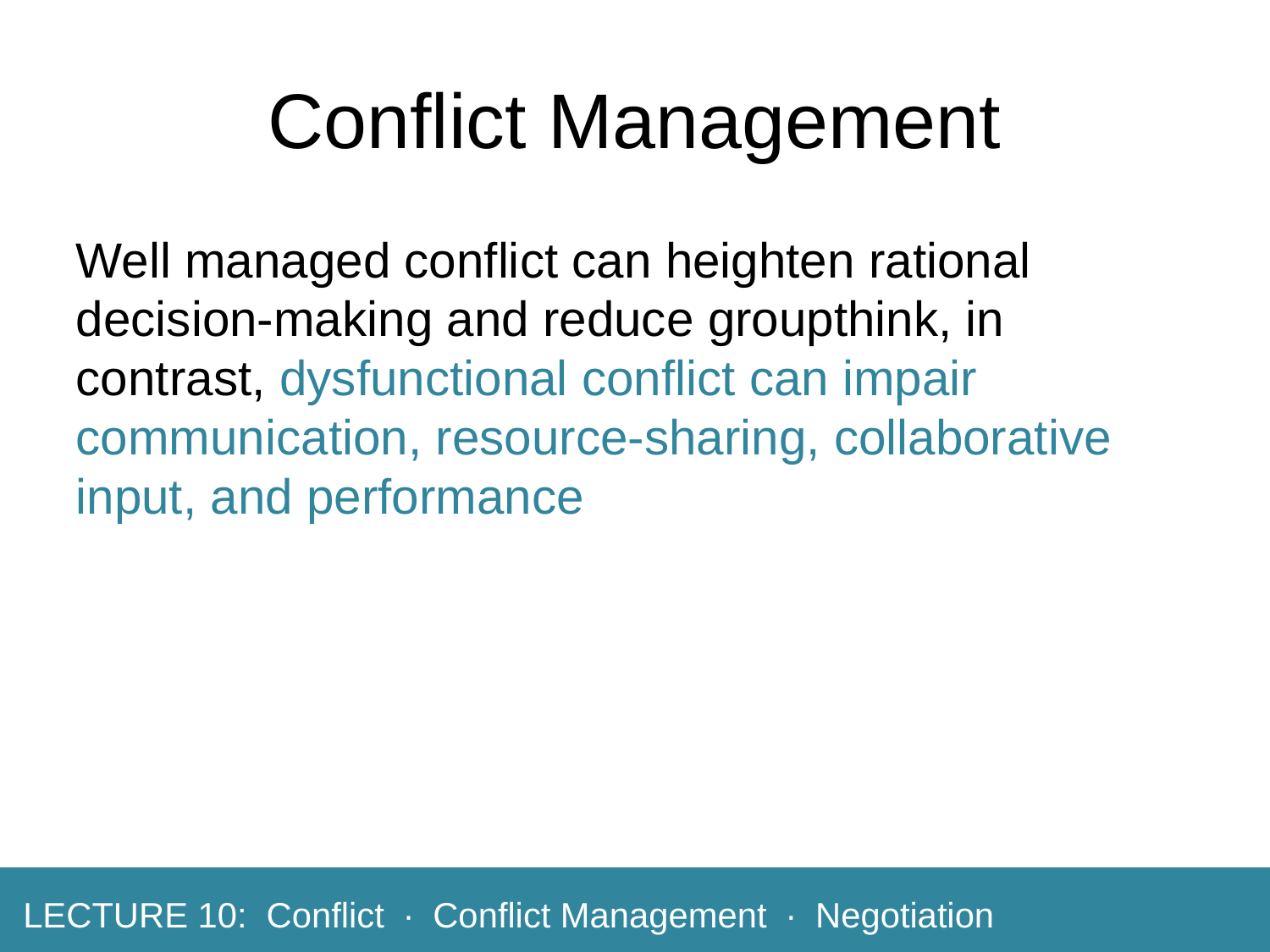

Conflict Management
Well managed conflict can heighten rational decision-making and reduce groupthink, in contrast, dysfunctional conflict can impair communication, resource-sharing, collaborative input, and performance
LECTURE 10:  Conflict  ∙  Conflict Management  ∙  Negotiation